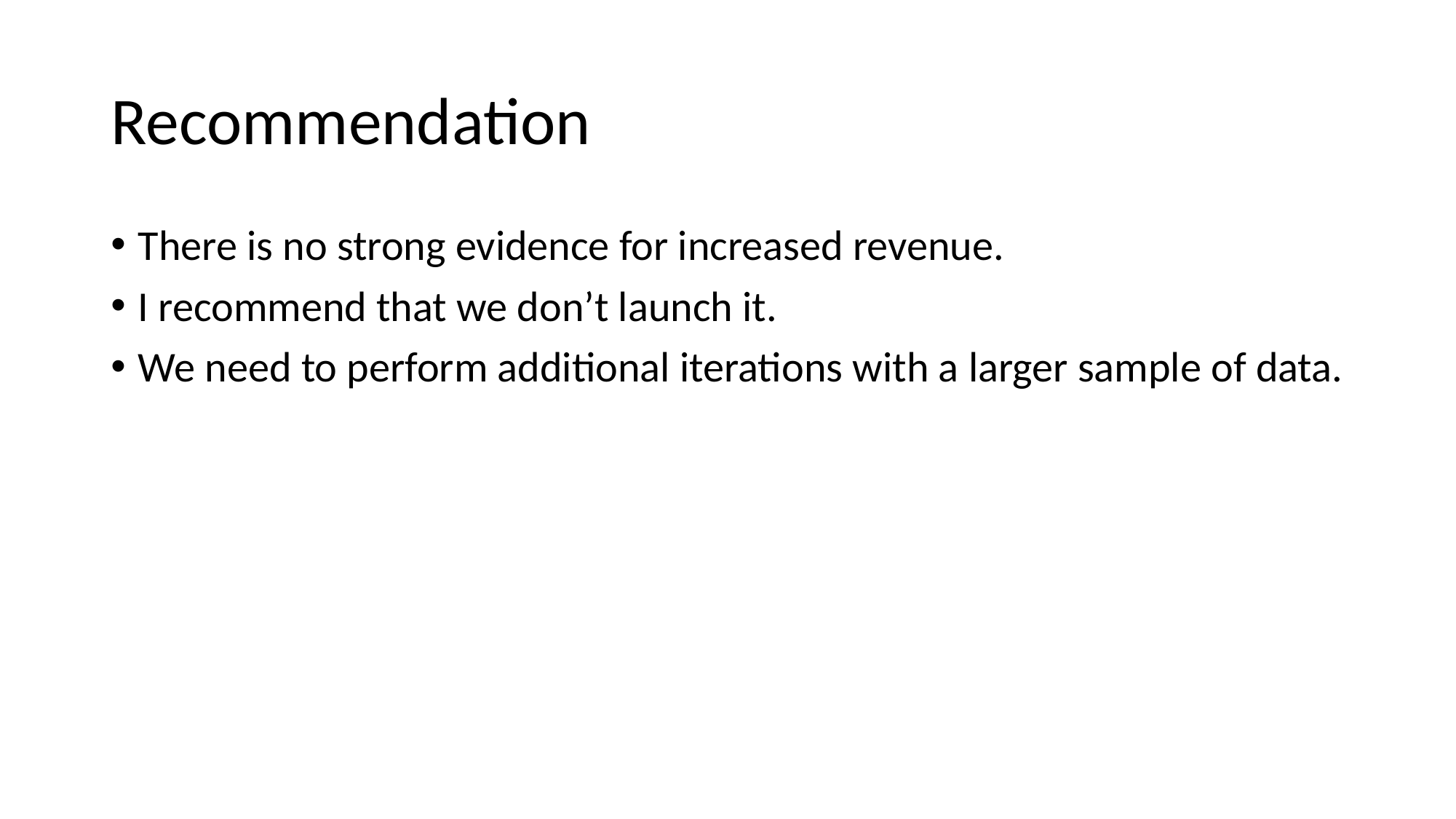

# Recommendation
There is no strong evidence for increased revenue.
I recommend that we don’t launch it.
We need to perform additional iterations with a larger sample of data.